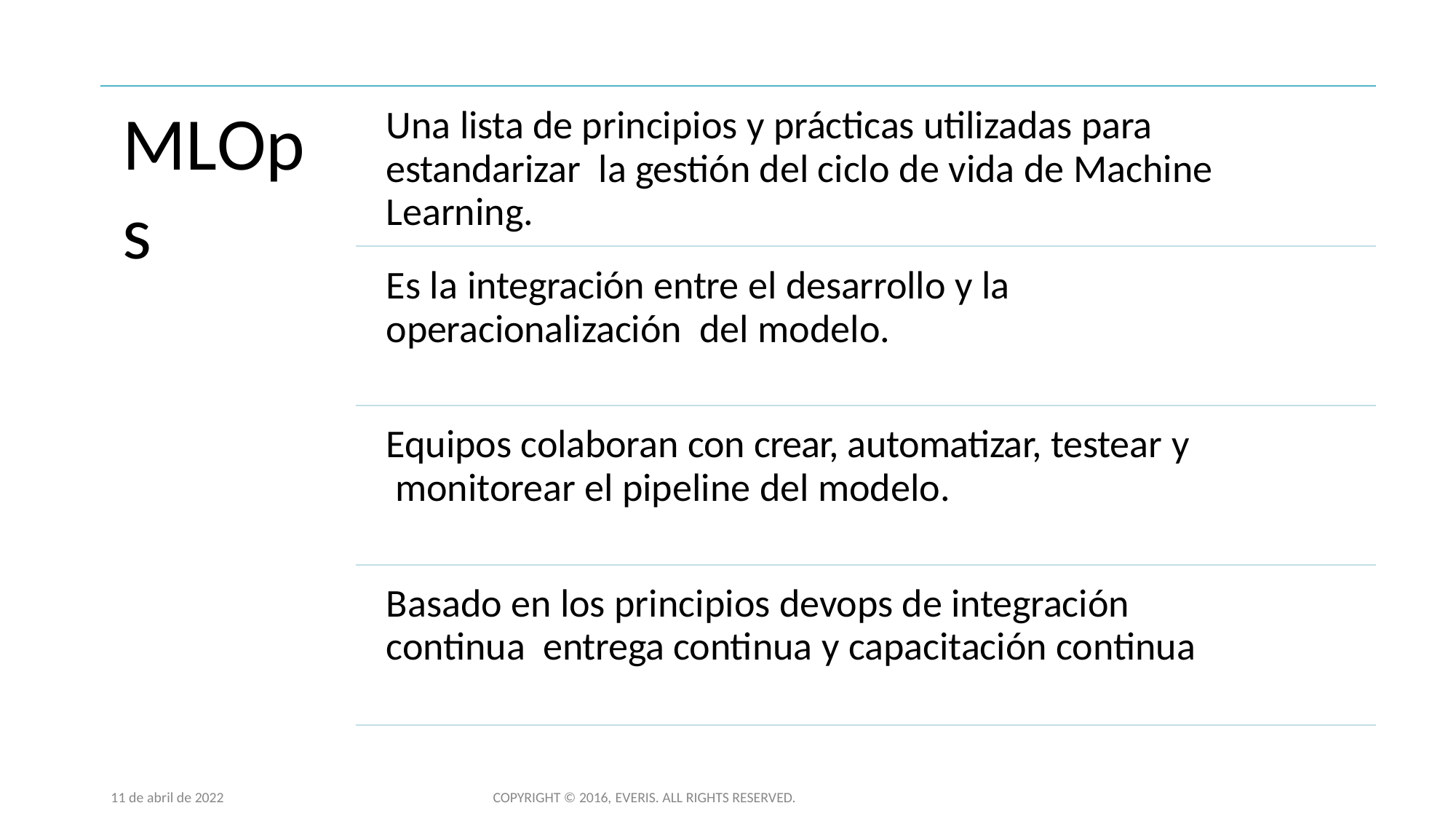

# MLOps
Una lista de principios y prácticas utilizadas para estandarizar  la gestión del ciclo de vida de Machine Learning.

Es la integración entre el desarrollo y la operacionalización  del modelo.

Equipos colaboran con crear, automatizar, testear y  monitorear el pipeline del modelo.

Basado en los principios devops de integración continua  entrega continua y capacitación continua

11 de abril de 2022
COPYRIGHT © 2016, EVERIS. ALL RIGHTS RESERVED.